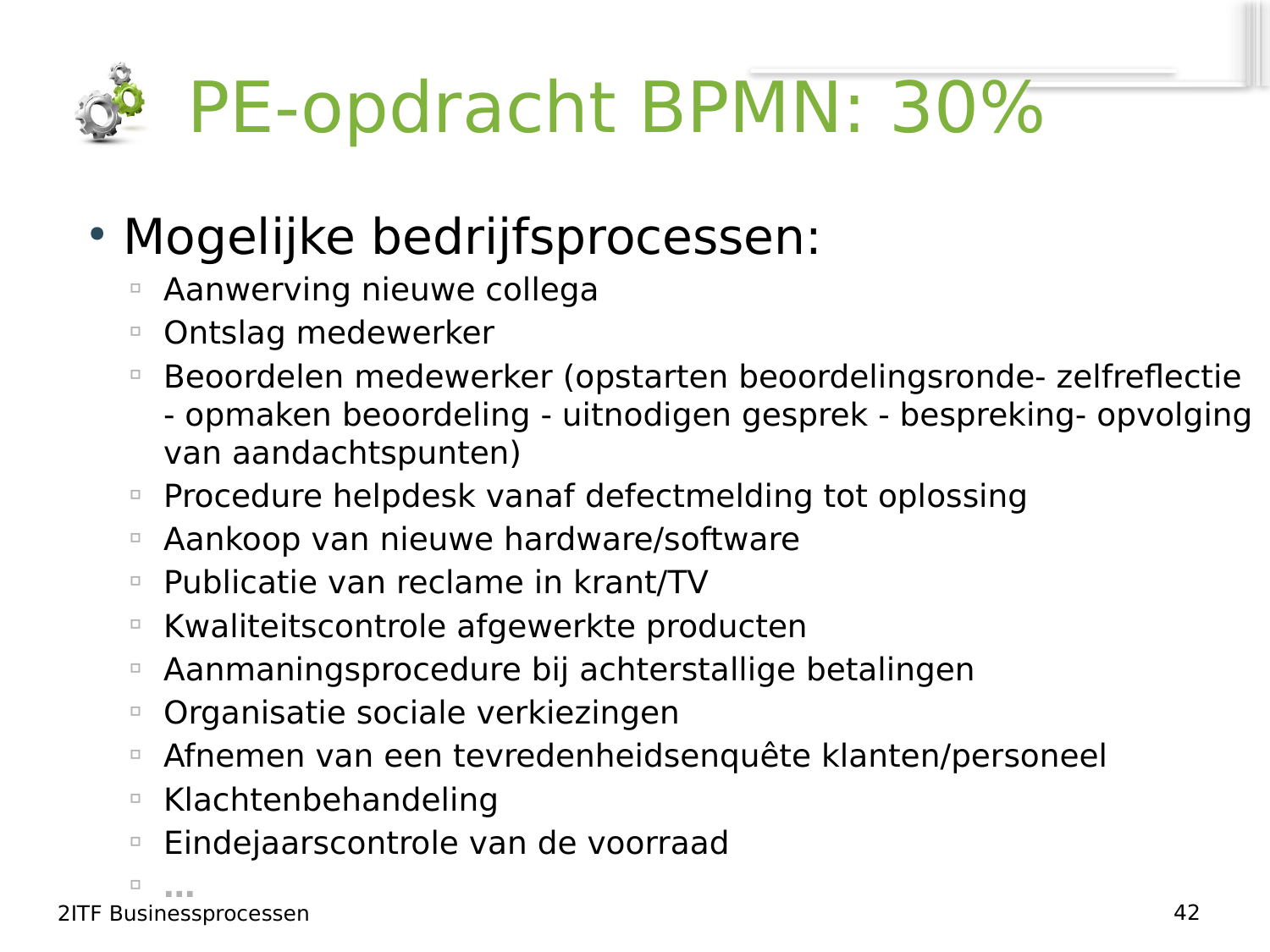

# PE-opdracht BPMN: 30%
Mogelijke bedrijfsprocessen:
Aanwerving nieuwe collega
Ontslag medewerker
Beoordelen medewerker (opstarten beoordelingsronde- zelfreflectie - opmaken beoordeling - uitnodigen gesprek - bespreking- opvolging van aandachtspunten)
Procedure helpdesk vanaf defectmelding tot oplossing
Aankoop van nieuwe hardware/software
Publicatie van reclame in krant/TV
Kwaliteitscontrole afgewerkte producten
Aanmaningsprocedure bij achterstallige betalingen
Organisatie sociale verkiezingen
Afnemen van een tevredenheidsenquête klanten/personeel
Klachtenbehandeling
Eindejaarscontrole van de voorraad
…

42